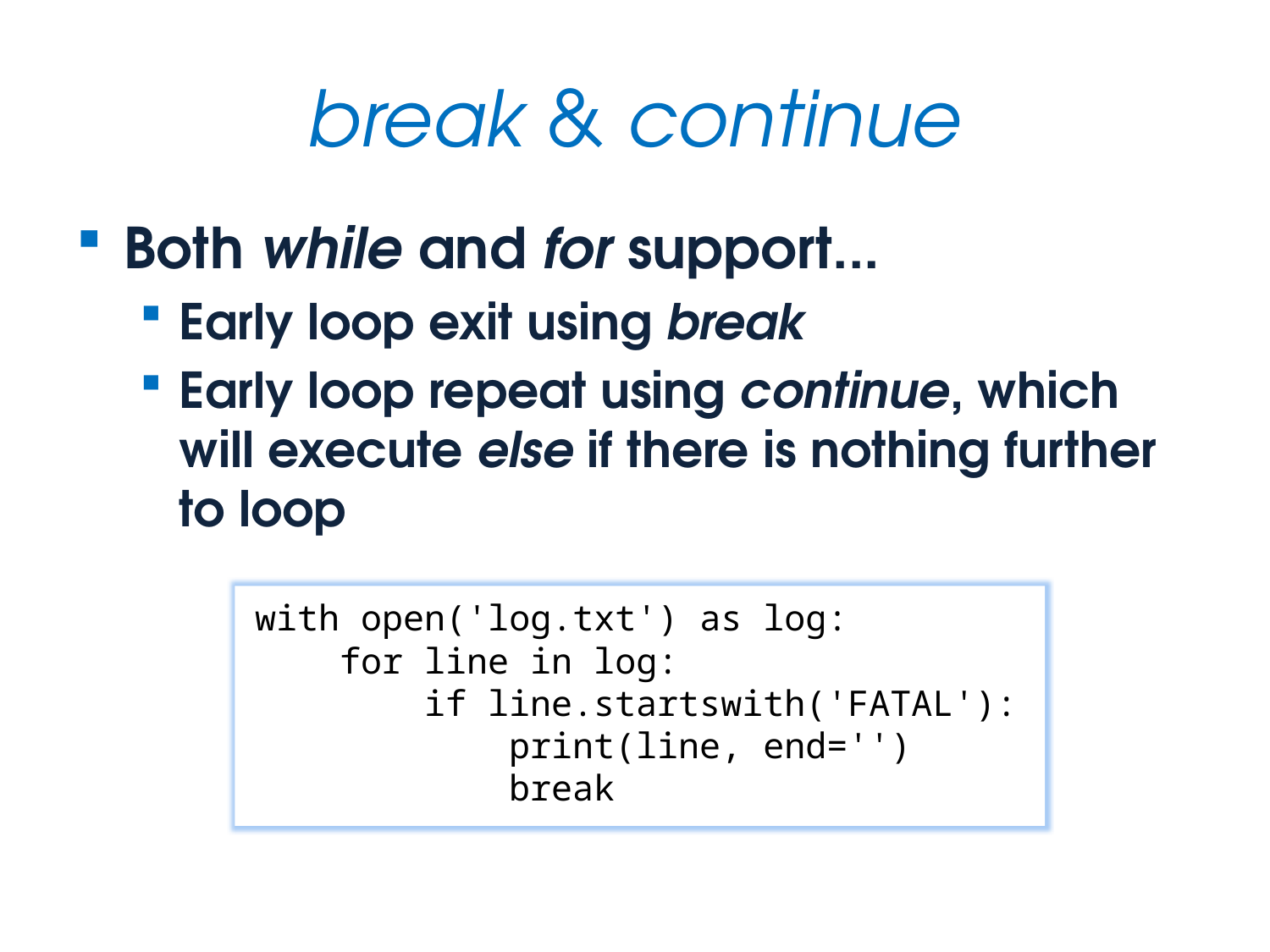

# break & continue
Both while and for support...
Early loop exit using break
Early loop repeat using continue, which will execute else if there is nothing further to loop
with open('log.txt') as log:
    for line in log:
        if line.startswith('FATAL'):
            print(line, end='')
            break